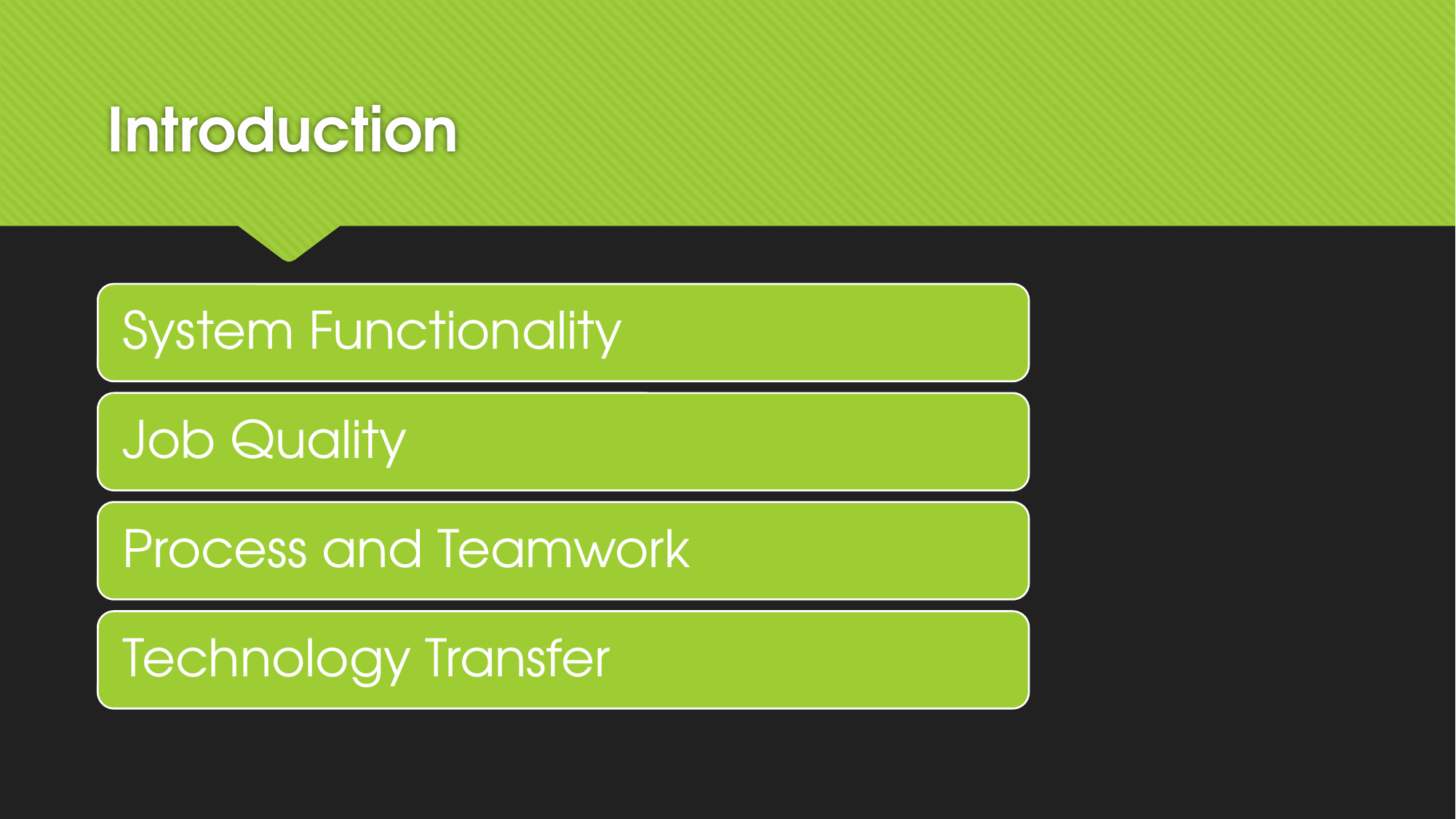

# Introduction
System Functionality
Job Quality
Process and Teamwork
Technology Transfer